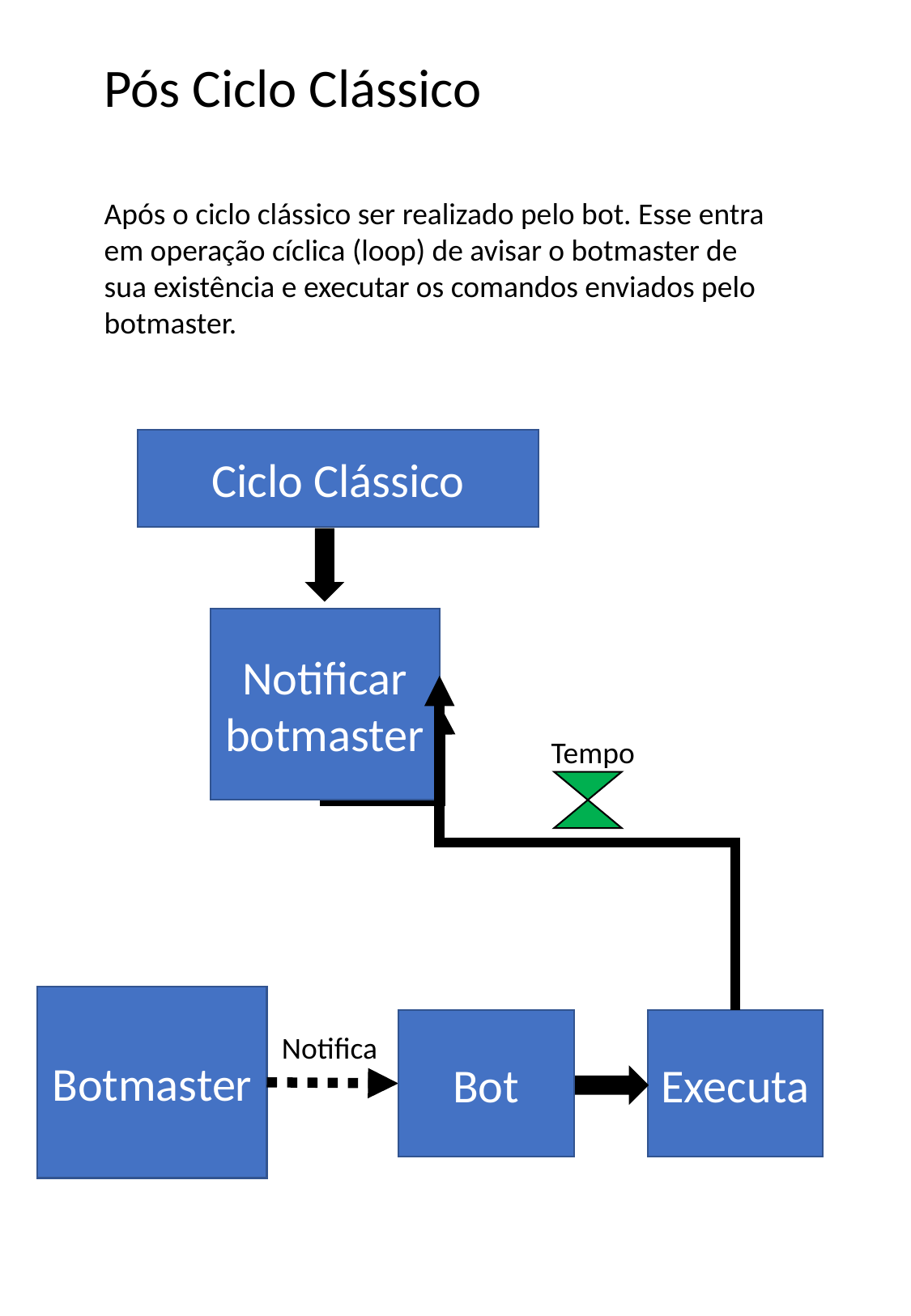

Pós Ciclo Clássico
Após o ciclo clássico ser realizado pelo bot. Esse entra em operação cíclica (loop) de avisar o botmaster de sua existência e executar os comandos enviados pelo botmaster.
Ciclo Clássico

Notificar botmaster
Tempo

Botmaster
Bot
Executa
Notifica